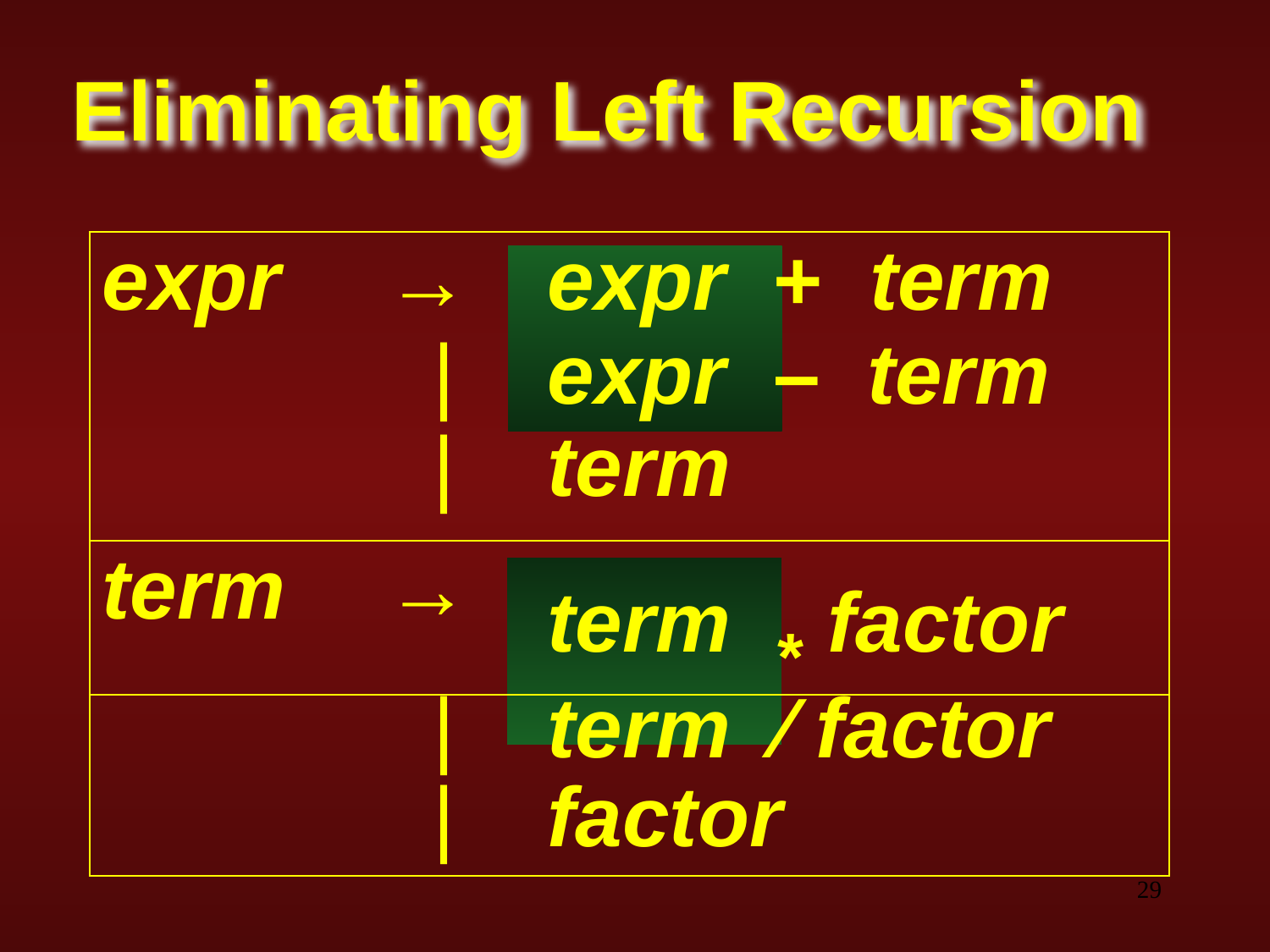

# Eliminating Left Recursion
| expr | → | expr + term |
| --- | --- | --- |
|  | | | expr – term |
|  | | | term |
| term | → | term \* factor |
|  | | | term ∕ factor |
|  | | | factor |

29